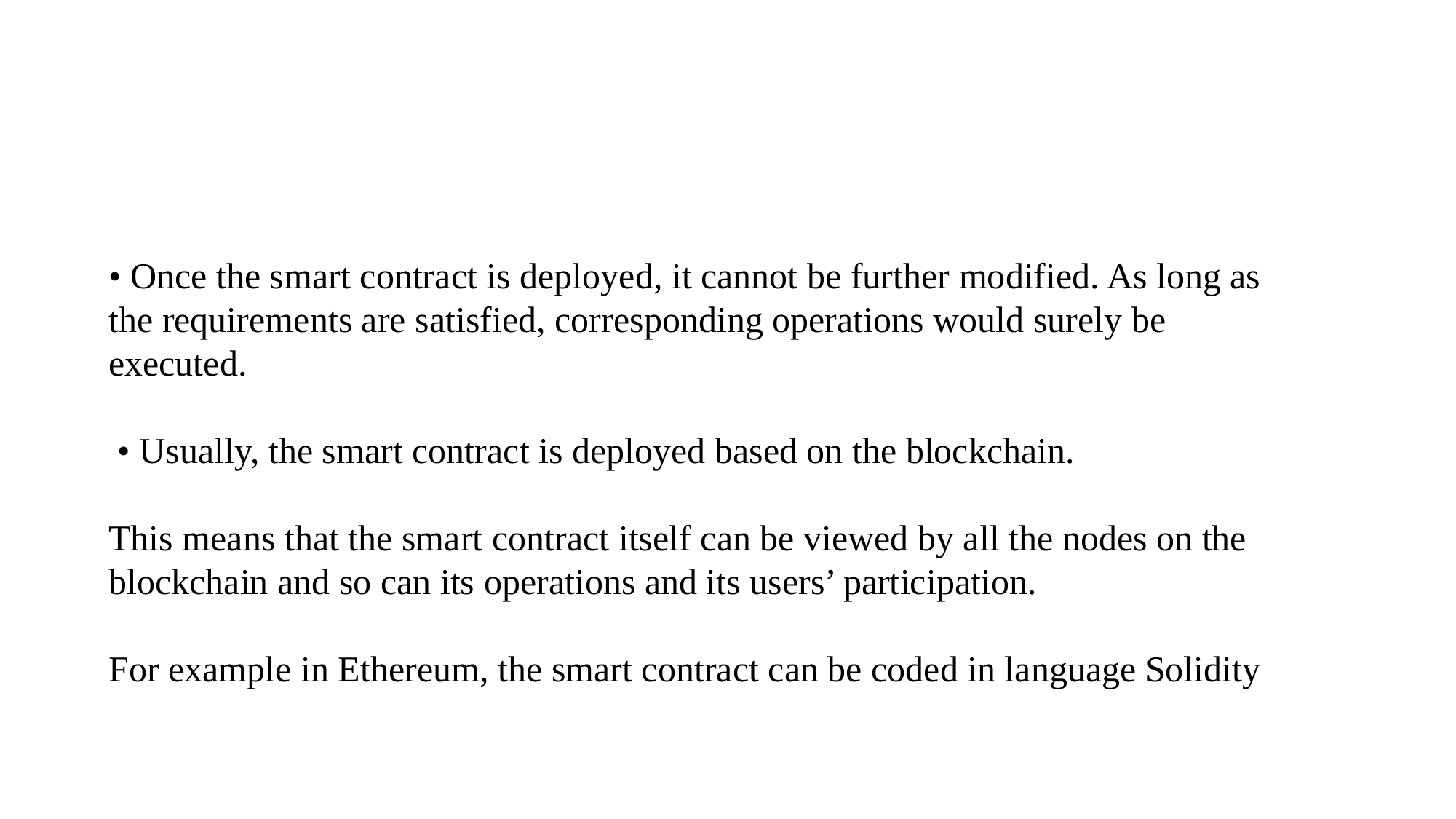

• Once the smart contract is deployed, it cannot be further modified. As long as the requirements are satisfied, corresponding operations would surely be executed.

 • Usually, the smart contract is deployed based on the blockchain.

This means that the smart contract itself can be viewed by all the nodes on the blockchain and so can its operations and its users’ participation.

For example in Ethereum, the smart contract can be coded in language Solidity